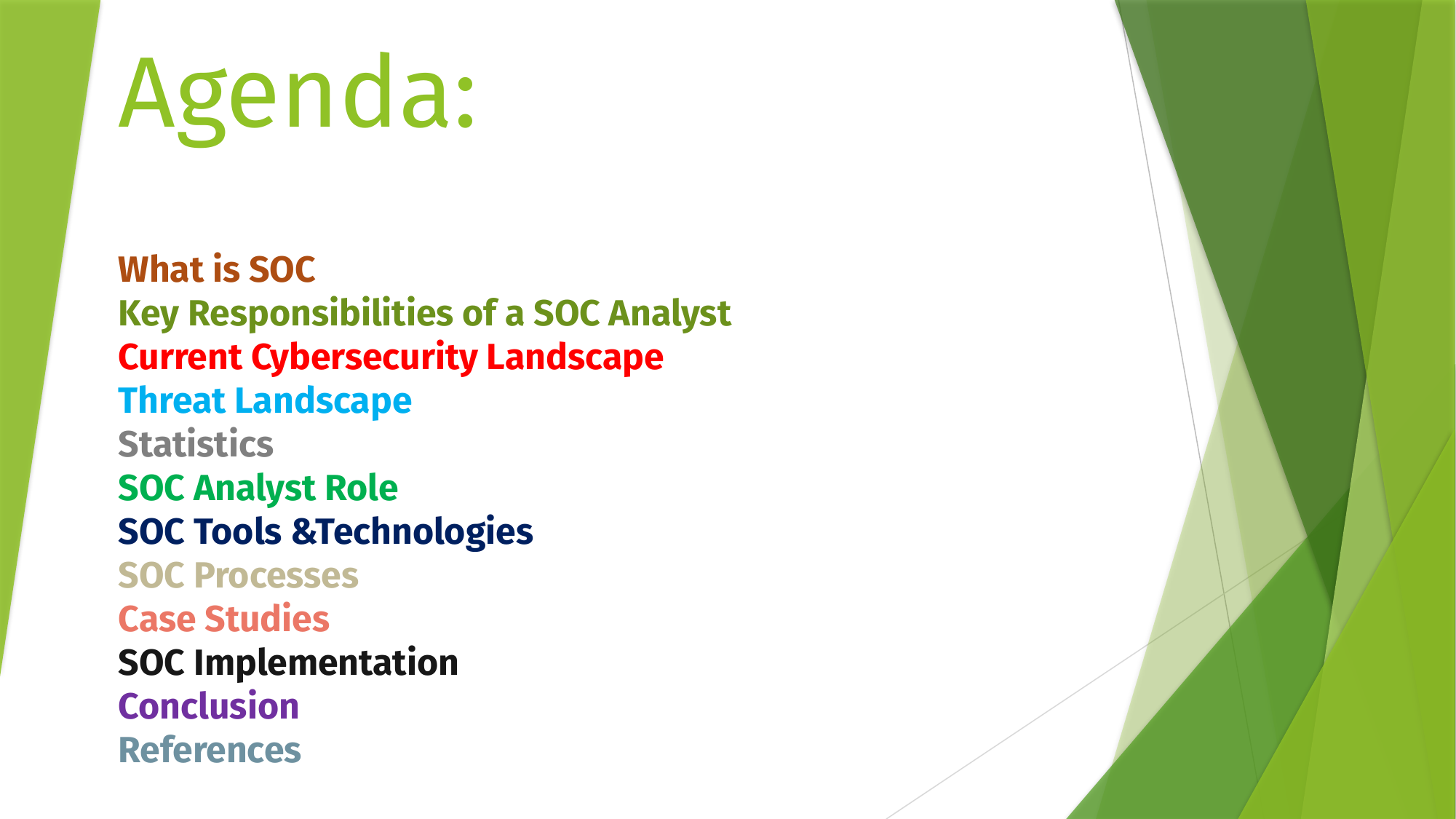

# Agenda: What is SOC Key Responsibilities of a SOC Analyst Current Cybersecurity Landscape Threat Landscape Statistics SOC Analyst Role SOC Tools &Technologies SOC Processes Case Studies SOC Implementation Conclusion References